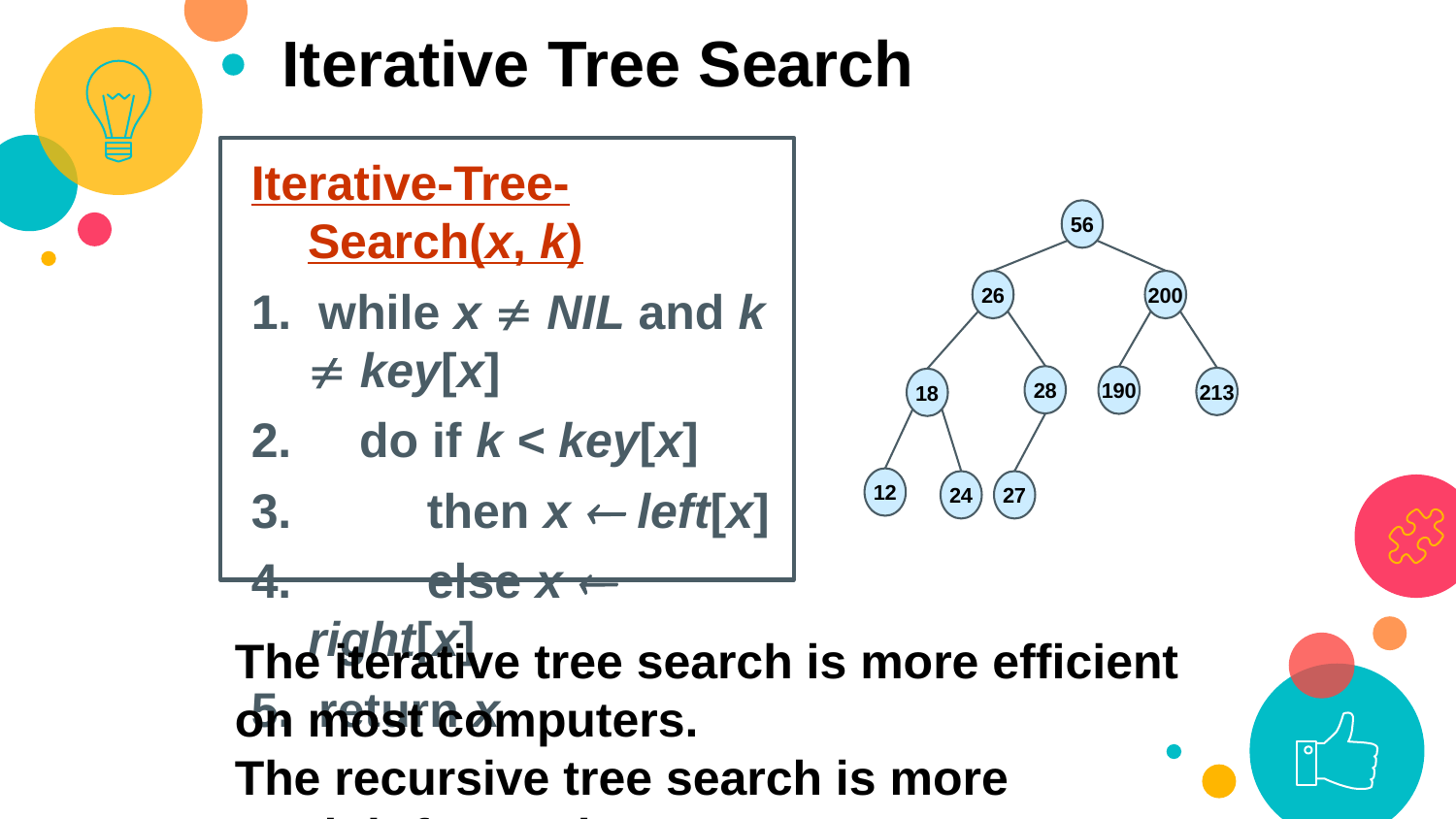

Iterative Tree Search
Iterative-Tree-Search(x, k)
1.  while x ≠ NIL and k ≠ key[x]
2.     do if k < key[x]
3.          then x ← left[x]
4.          else x ← right[x]
5.  return x

56
26
200
28
18
190
213
12
24
27
The iterative tree search is more efficient on most computers.
The recursive tree search is more straightforward.